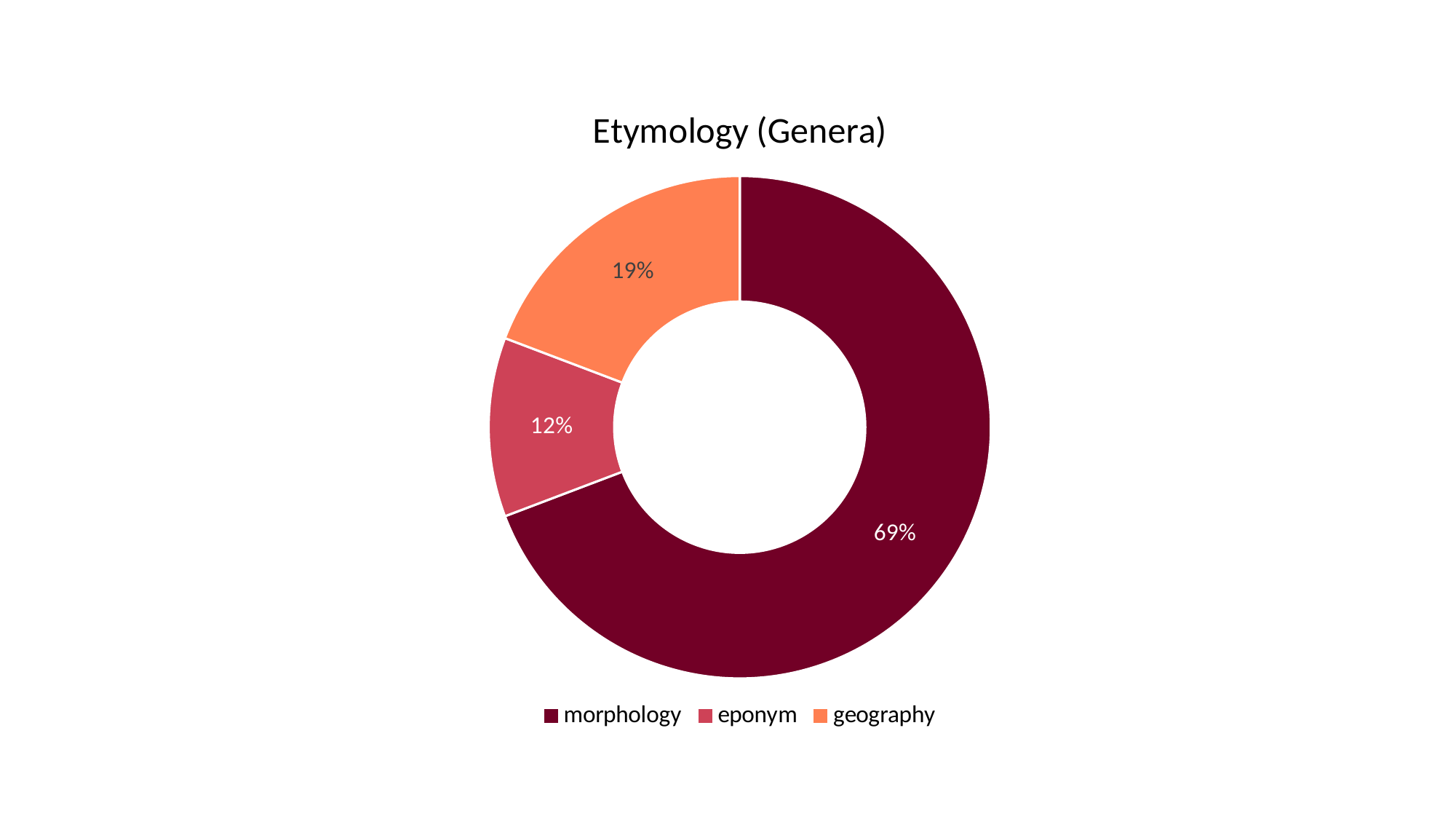

### Chart: Etymology (Genera)

| Category | Etymology (genera) |
|---|---|
| morphology | 18.0 |
| eponym | 3.0 |
| geography | 5.0 |